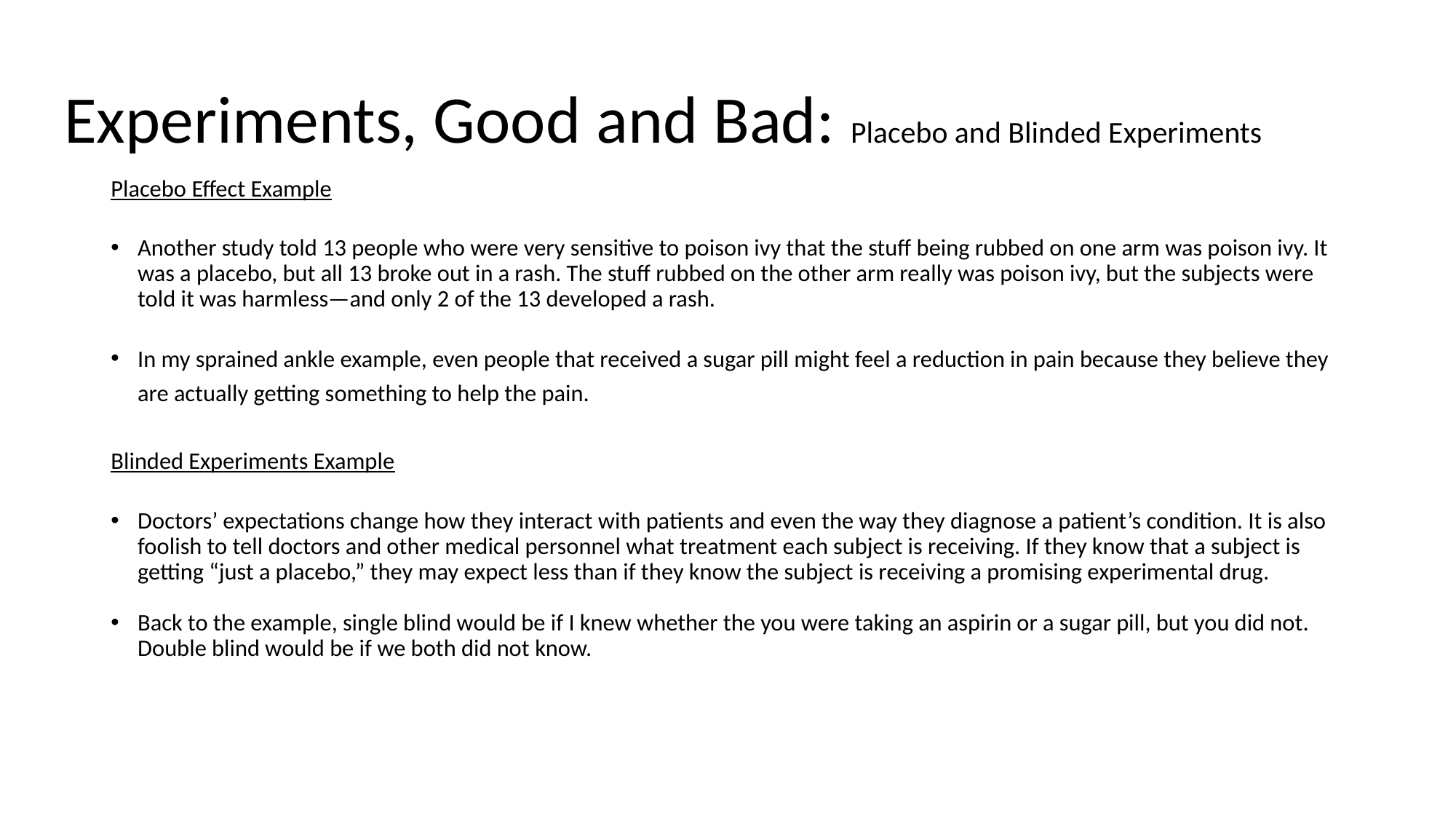

# Experiments, Good and Bad: Placebo and Blinded Experiments
Placebo Effect Example

Another study told 13 people who were very sensitive to poison ivy that the stuff being rubbed on one arm was poison ivy. It was a placebo, but all 13 broke out in a rash. The stuff rubbed on the other arm really was poison ivy, but the subjects were told it was harmless—and only 2 of the 13 developed a rash.

In my sprained ankle example, even people that received a sugar pill might feel a reduction in pain because they believe they are actually getting something to help the pain.

Blinded Experiments Example

Doctors’ expectations change how they interact with patients and even the way they diagnose a patient’s condition. It is also foolish to tell doctors and other medical personnel what treatment each subject is receiving. If they know that a subject is getting “just a placebo,” they may expect less than if they know the subject is receiving a promising experimental drug.

Back to the example, single blind would be if I knew whether the you were taking an aspirin or a sugar pill, but you did not. Double blind would be if we both did not know.